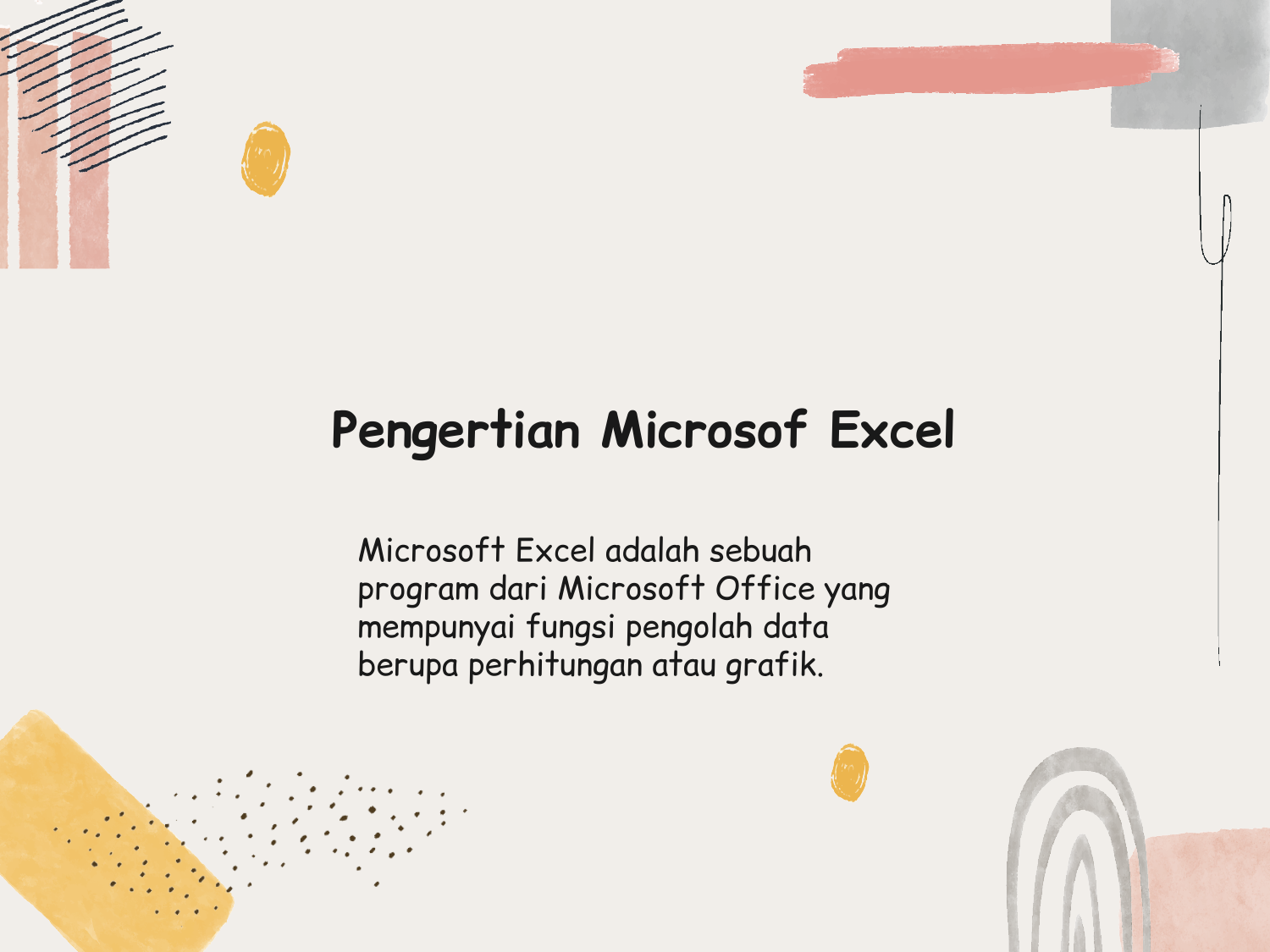

Pengertian Microsof Excel
# Microsoft Excel adalah sebuah program dari Microsoft Office yang mempunyai fungsi pengolah data berupa perhitungan atau grafik.